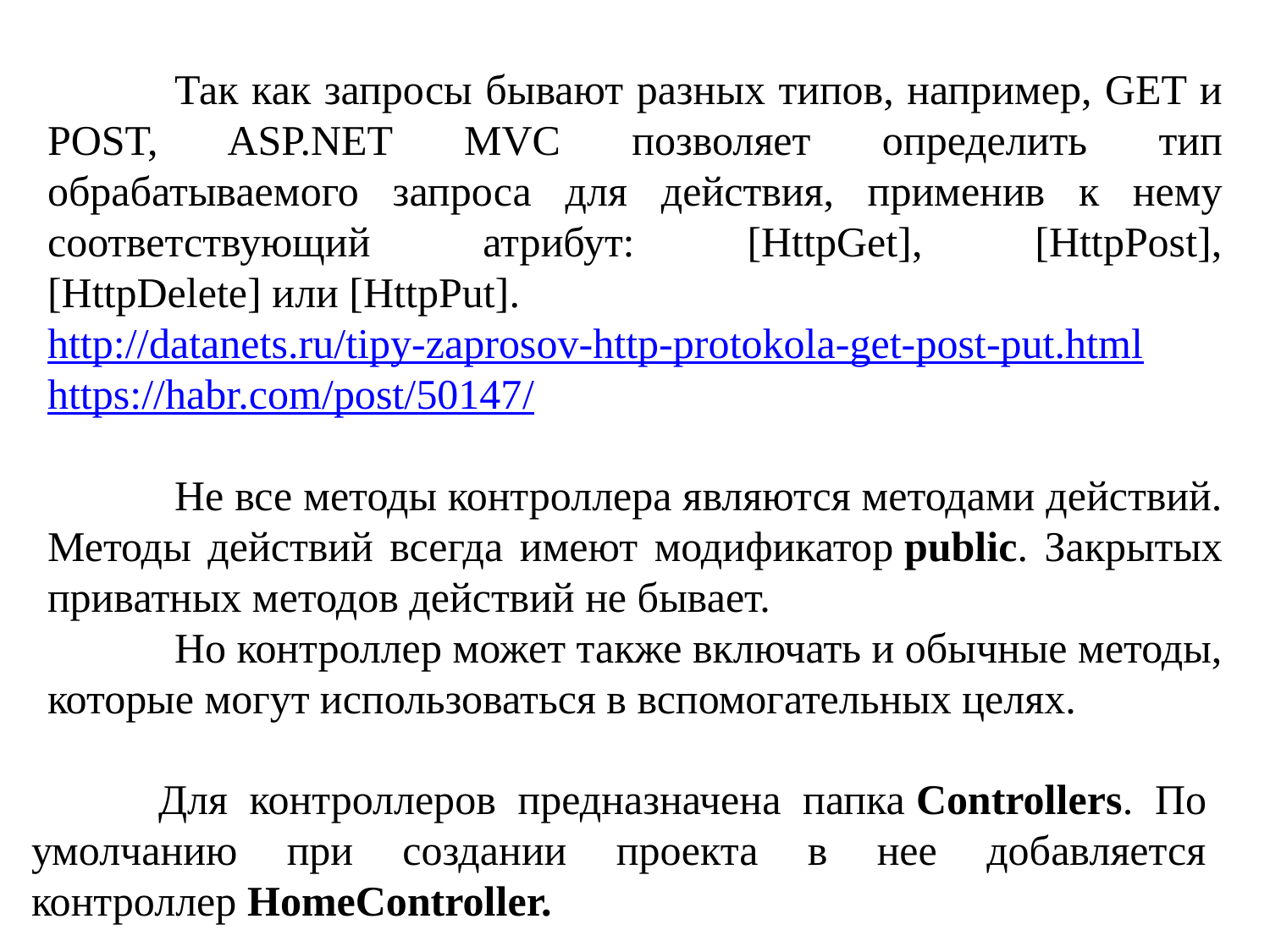

Так как запросы бывают разных типов, например, GET и POST, ASP.NET MVC позволяет определить тип обрабатываемого запроса для действия, применив к нему соответствующий атрибут: [HttpGet], [HttpPost], [HttpDelete] или [HttpPut].
http://datanets.ru/tipy-zaprosov-http-protokola-get-post-put.html
https://habr.com/post/50147/

	Не все методы контроллера являются методами действий. Методы действий всегда имеют модификатор public. Закрытых приватных методов действий не бывает.
	Но контроллер может также включать и обычные методы, которые могут использоваться в вспомогательных целях.

	Для контроллеров предназначена папка Controllers. По умолчанию при создании проекта в нее добавляется контроллер HomeController.